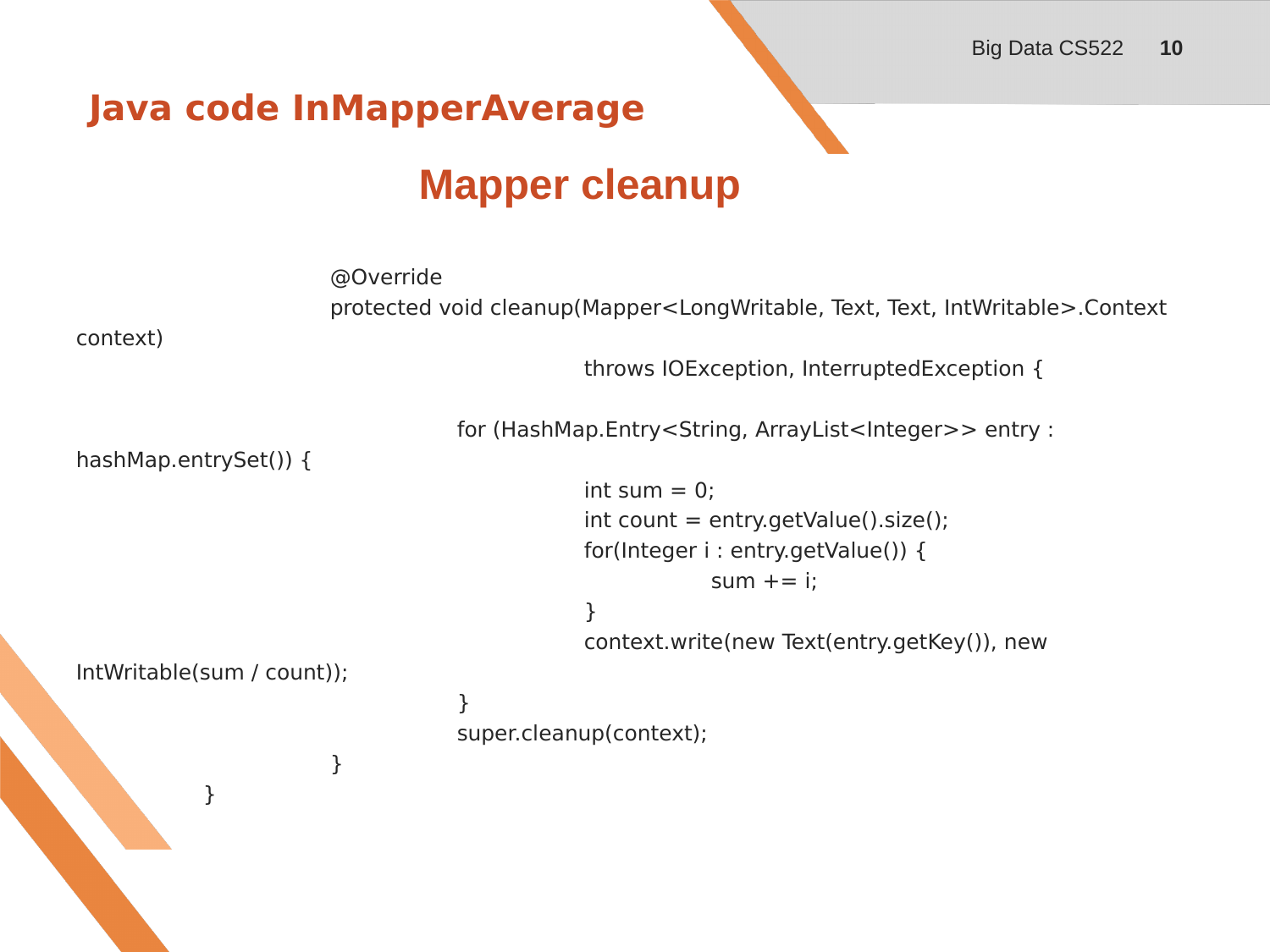

Big Data CS522
10
# Java code InMapperAverage
Mapper cleanup

		@Override
		protected void cleanup(Mapper<LongWritable, Text, Text, IntWritable>.Context context)
				throws IOException, InterruptedException {

			for (HashMap.Entry<String, ArrayList<Integer>> entry : hashMap.entrySet()) {
				int sum = 0;
				int count = entry.getValue().size();
				for(Integer i : entry.getValue()) {
					sum += i;
				}
				context.write(new Text(entry.getKey()), new IntWritable(sum / count));
			}
			super.cleanup(context);
		}
	}